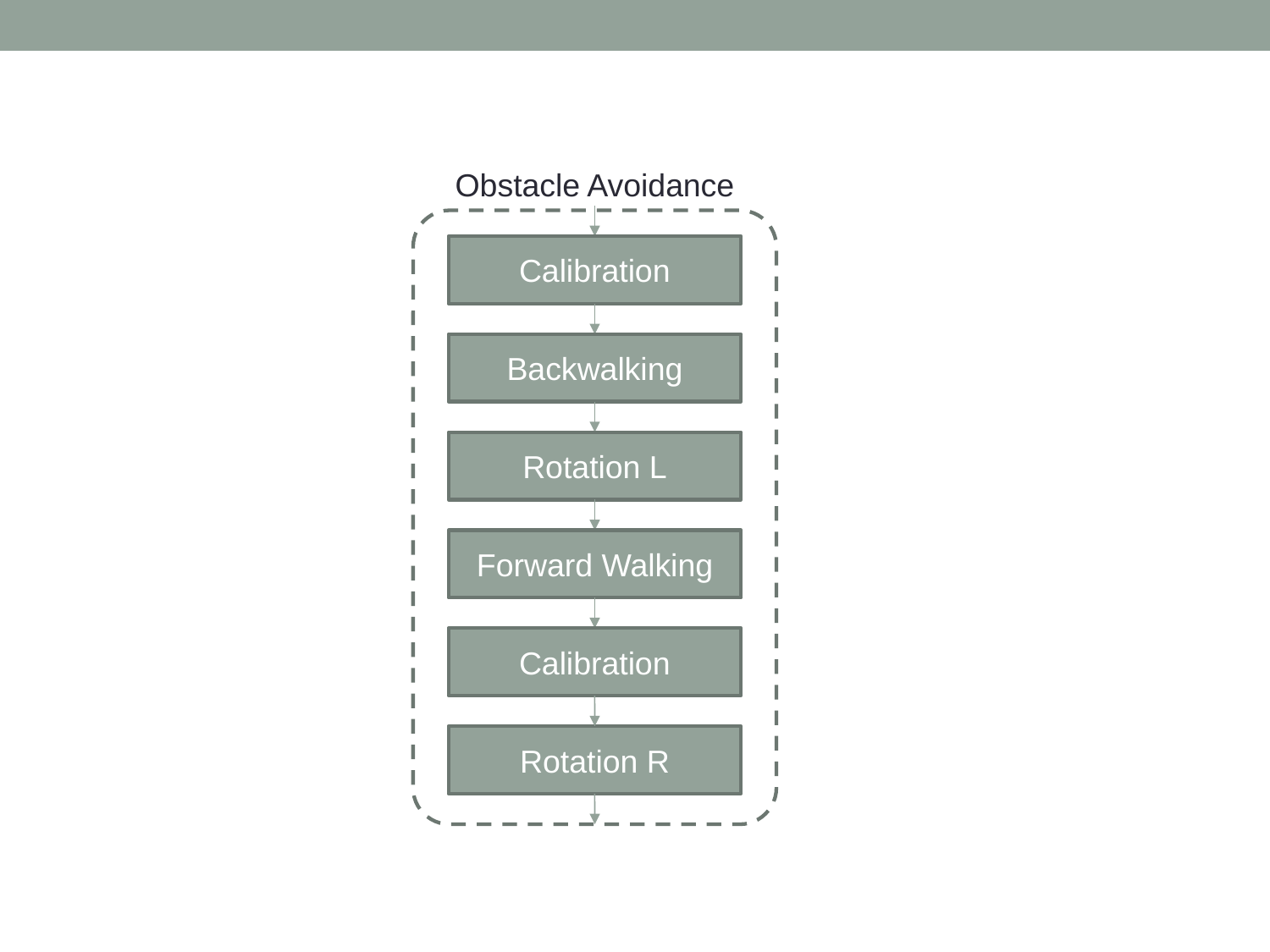

Obstacle Avoidance

Calibration
Backwalking
Rotation L
Forward Walking
Calibration
Rotation R